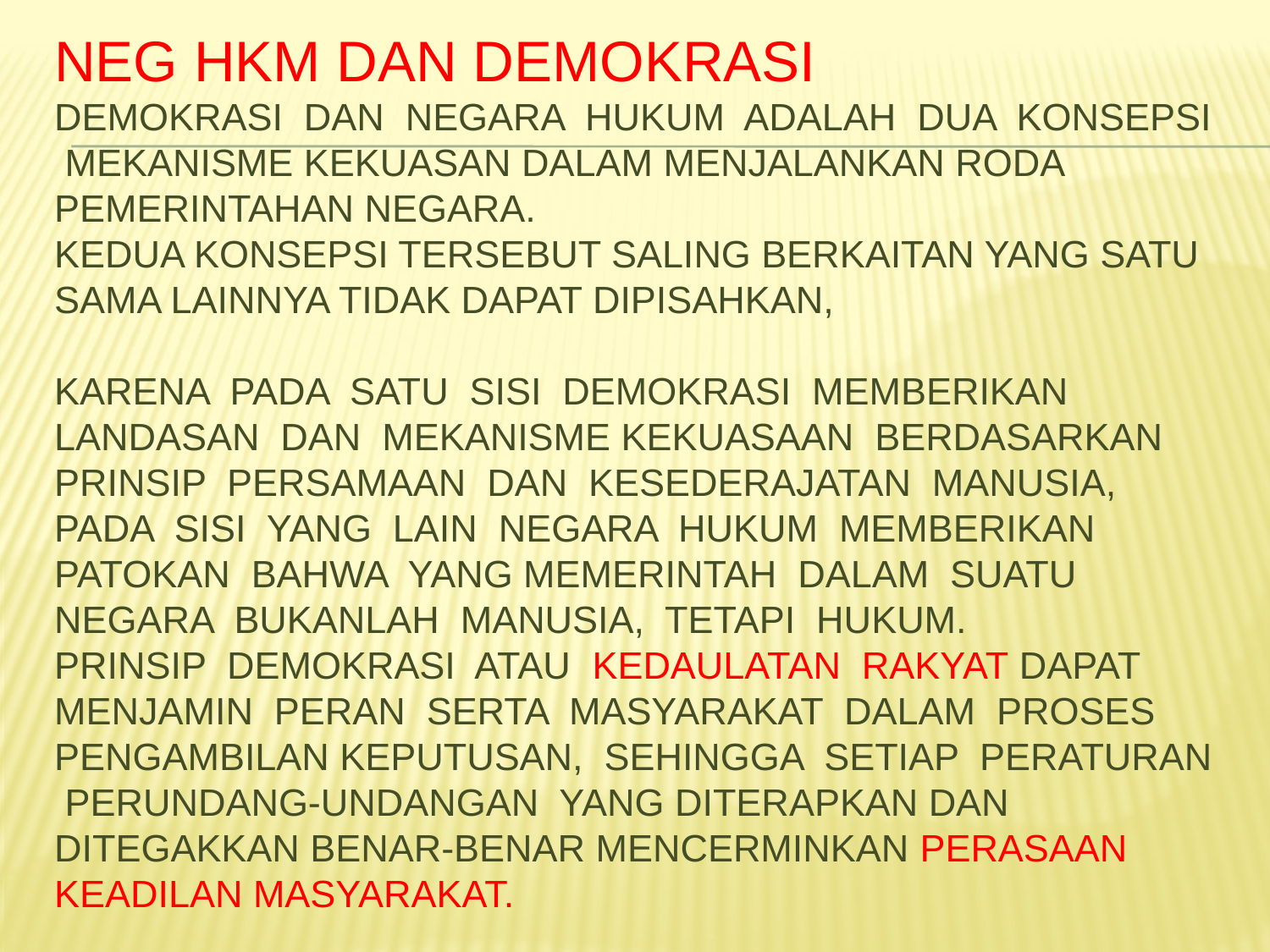

# NEG HKM DAN DEMOKRASI Demokrasi  dan  negara  hukum  adalah  dua  konsepsi  mekanisme kekuasan dalam menjalankan roda pemerintahan negara. Kedua konsepsi tersebut saling berkaitan yang satu sama lainnya tidak dapat dipisahkan, karena  pada  satu  sisi  demokrasi  memberikan  landasan  dan  mekanisme kekuasaan  berdasarkan  prinsip  persamaan  dan  kesederajatan  manusia, pada  sisi  yang  lain  negara  hukum  memberikan  patokan  bahwa  yang memerintah  dalam  suatu  negara  bukanlah  manusia,  tetapi  hukum. prinsip  demokrasi  atau  kedaulatan  rakyat dapat  menjamin  peran  serta  masyarakat  dalam  proses  pengambilan keputusan,  sehingga  setiap  peraturan  perundang-undangan  yang diterapkan dan ditegakkan benar-benar mencerminkan perasaan keadilan masyarakat.